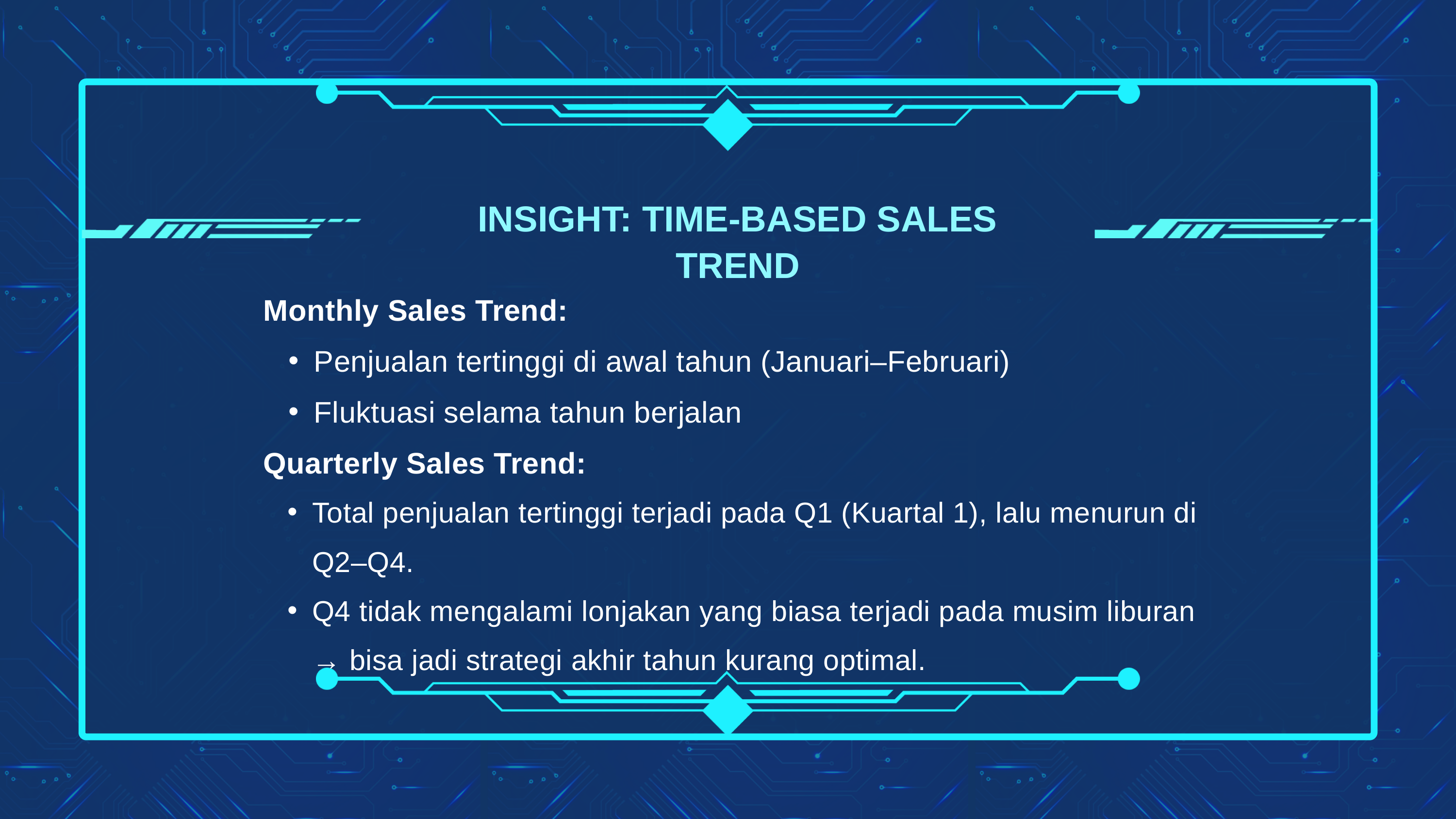

INSIGHT: TIME-BASED SALES TREND

Monthly Sales Trend:
Penjualan tertinggi di awal tahun (Januari–Februari)
Fluktuasi selama tahun berjalan
Quarterly Sales Trend:
Total penjualan tertinggi terjadi pada Q1 (Kuartal 1), lalu menurun di Q2–Q4.
Q4 tidak mengalami lonjakan yang biasa terjadi pada musim liburan → bisa jadi strategi akhir tahun kurang optimal.